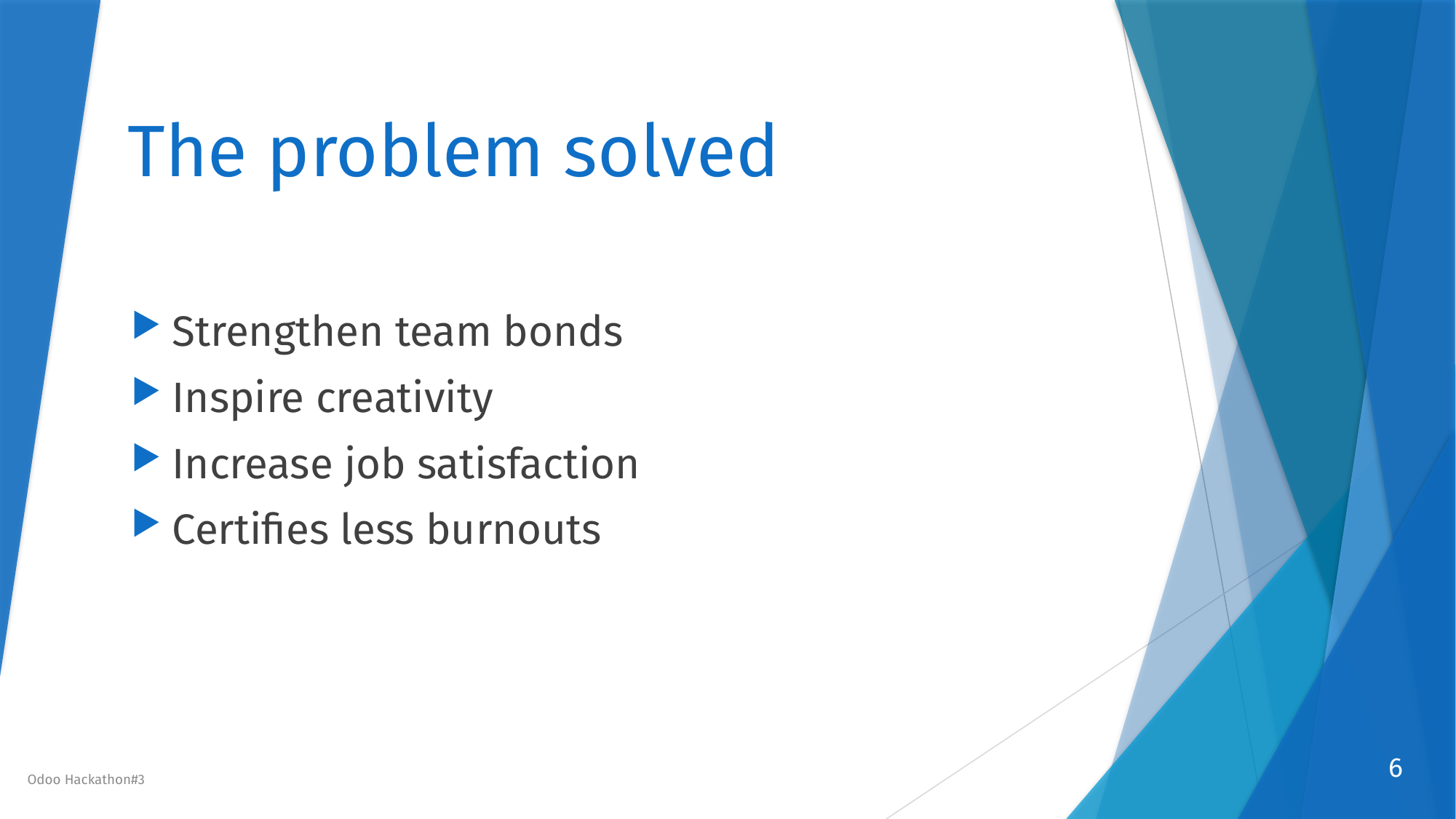

# The problem solved
Strengthen team bonds
Inspire creativity
Increase job satisfaction
Certifies less burnouts
6
Odoo Hackathon#3